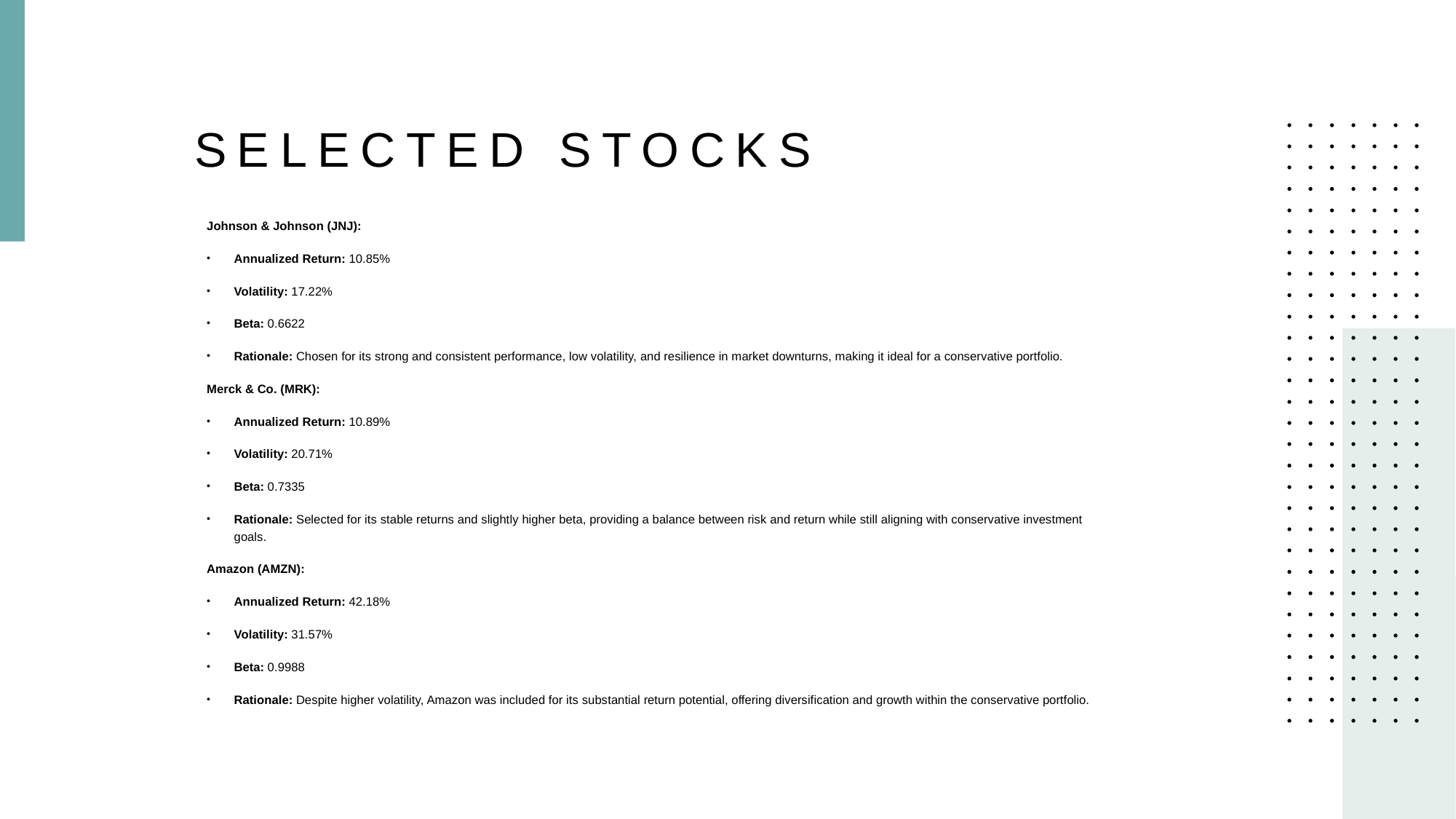

# Selected Stocks
Johnson & Johnson (JNJ):
Annualized Return: 10.85%
Volatility: 17.22%
Beta: 0.6622
Rationale: Chosen for its strong and consistent performance, low volatility, and resilience in market downturns, making it ideal for a conservative portfolio.
Merck & Co. (MRK):
Annualized Return: 10.89%
Volatility: 20.71%
Beta: 0.7335
Rationale: Selected for its stable returns and slightly higher beta, providing a balance between risk and return while still aligning with conservative investment goals.
Amazon (AMZN):
Annualized Return: 42.18%
Volatility: 31.57%
Beta: 0.9988
Rationale: Despite higher volatility, Amazon was included for its substantial return potential, offering diversification and growth within the conservative portfolio.